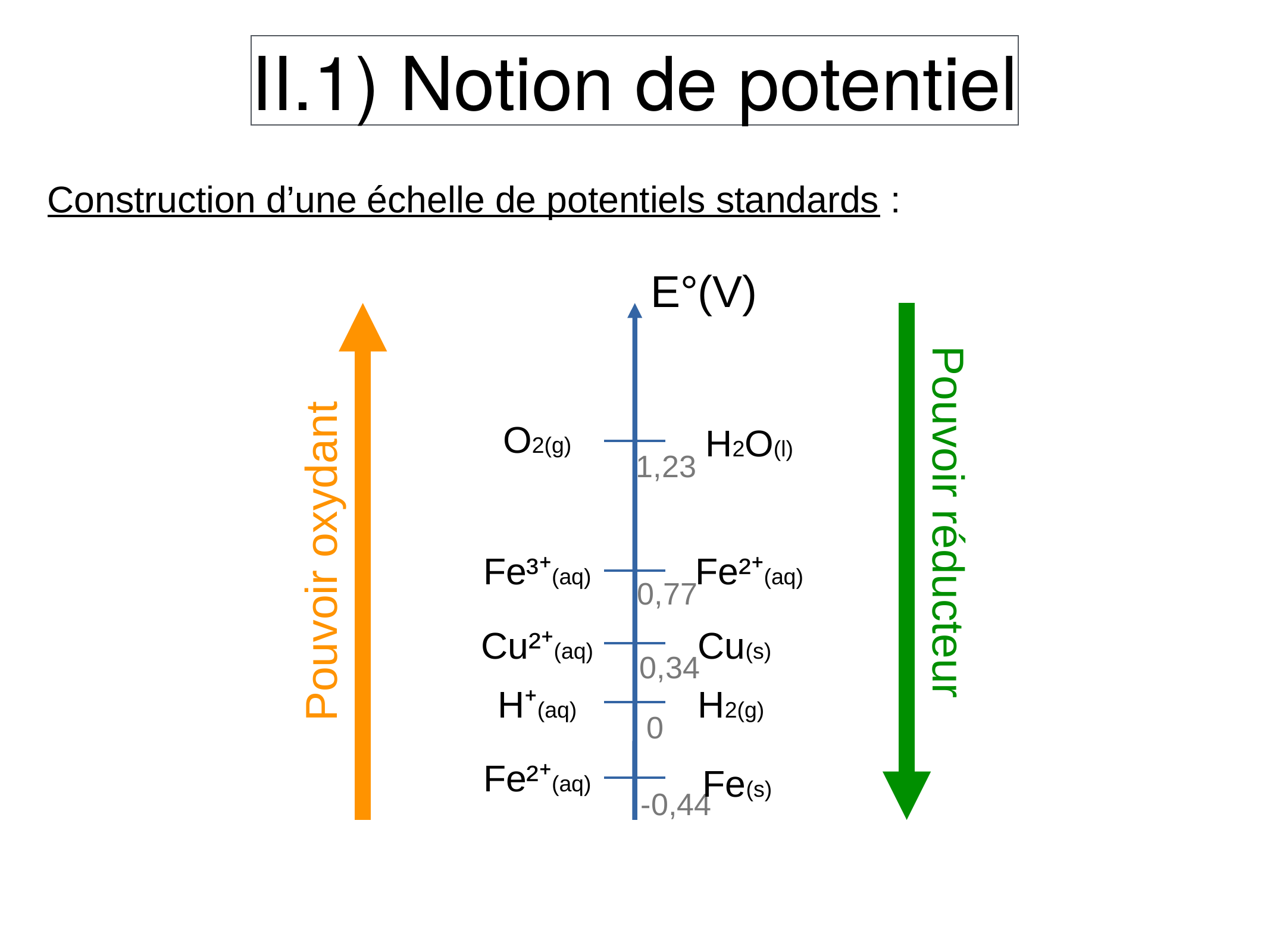

II.1) Notion de potentiel
Construction d’une échelle de potentiels standards :
E°(V)

O2(g)
H2O(l)

1,23
Pouvoir réducteur
Pouvoir oxydant
Fe³⁺(aq)
Fe²⁺(aq)
0,77

Cu²⁺(aq)
Cu(s)

0,34
H⁺(aq)
H2(g)

0
Fe²⁺(aq)
Fe(s)

-0,44
7